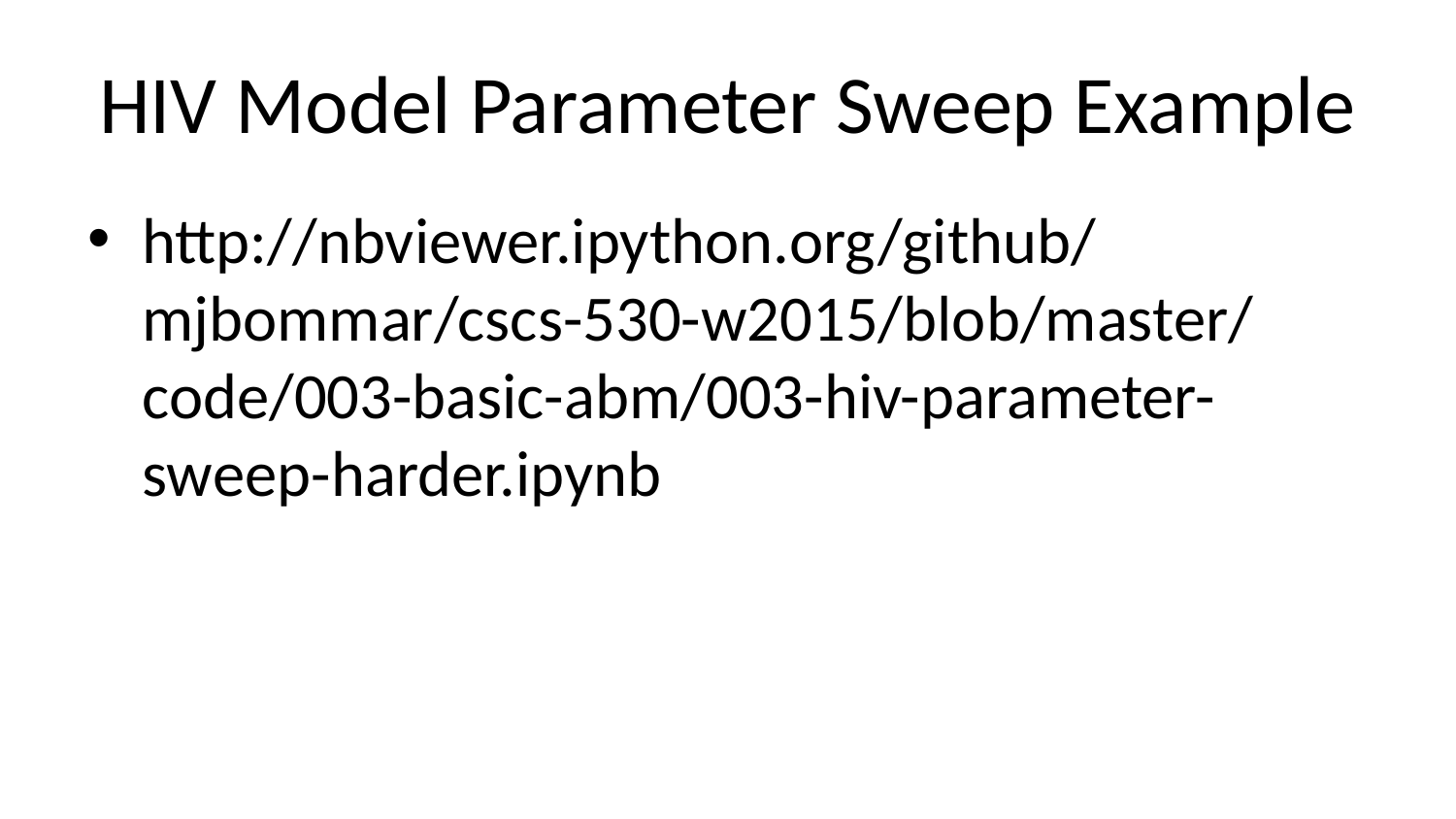

# HIV Model Parameter Sweep Example
http://nbviewer.ipython.org/github/mjbommar/cscs-530-w2015/blob/master/code/003-basic-abm/003-hiv-parameter-sweep-harder.ipynb